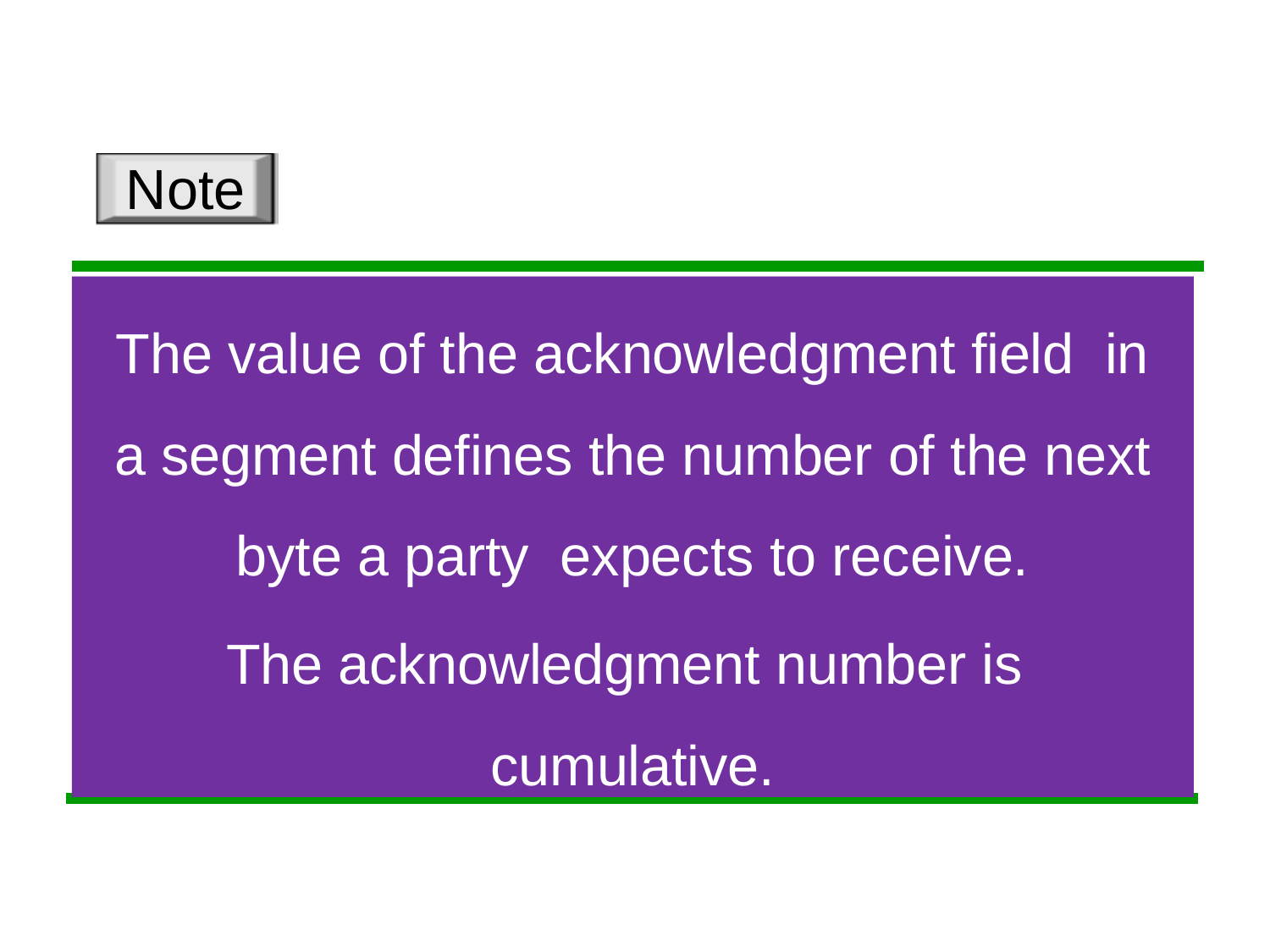

Note

The value of the acknowledgment field  in a segment defines the number of the next byte a party  expects to receive.
The acknowledgment number is  cumulative.